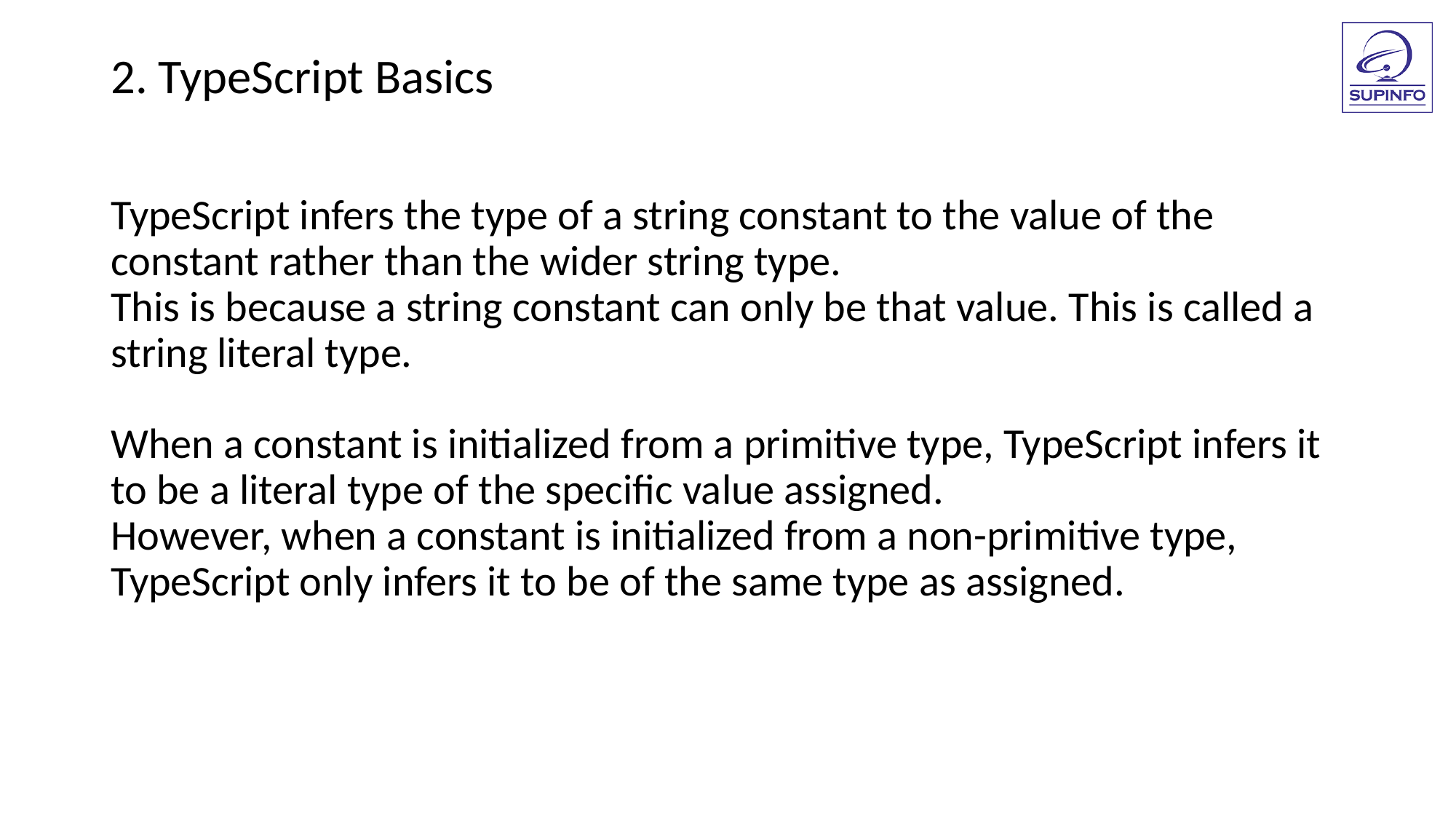

2. TypeScript Basics
TypeScript infers the type of a string constant to the value of the constant rather than the wider string type.
This is because a string constant can only be that value. This is called a string literal type.

When a constant is initialized from a primitive type, TypeScript infers it to be a literal type of the specific value assigned.
However, when a constant is initialized from a non-primitive type, TypeScript only infers it to be of the same type as assigned.